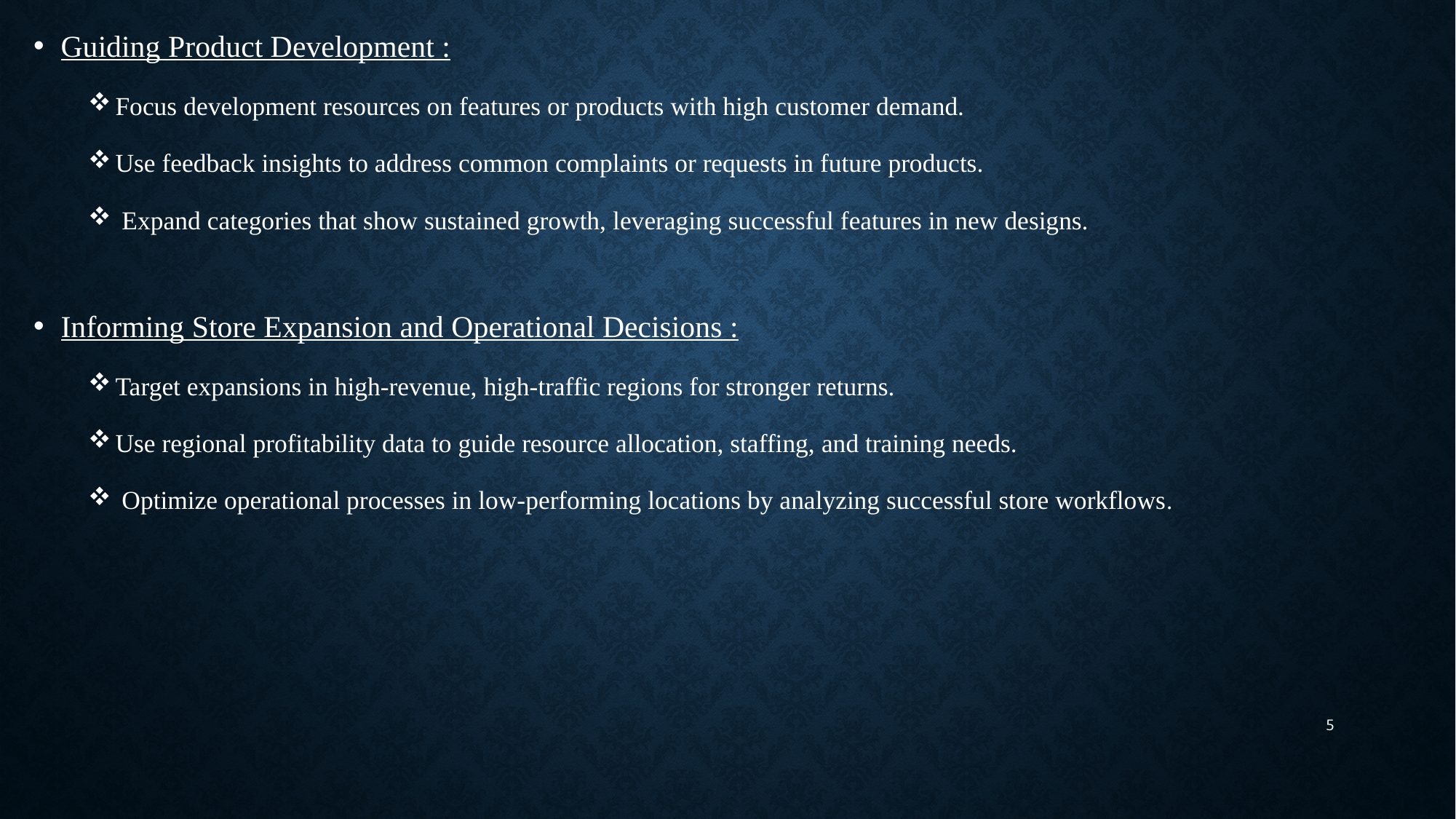

Guiding Product Development :
Focus development resources on features or products with high customer demand.
Use feedback insights to address common complaints or requests in future products.
 Expand categories that show sustained growth, leveraging successful features in new designs.

Informing Store Expansion and Operational Decisions :
Target expansions in high-revenue, high-traffic regions for stronger returns.
Use regional profitability data to guide resource allocation, staffing, and training needs.
 Optimize operational processes in low-performing locations by analyzing successful store workflows.

5